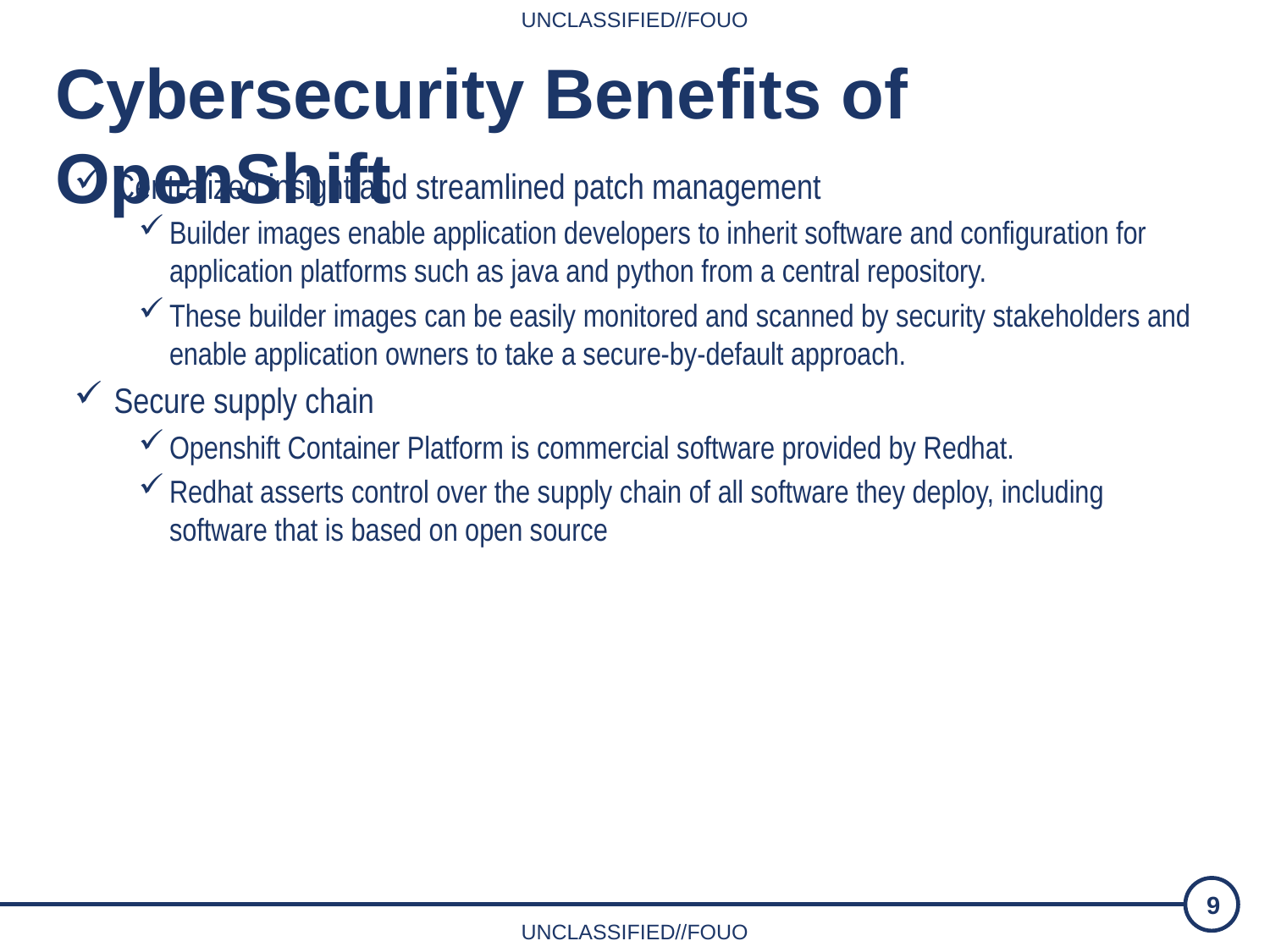

Cybersecurity Benefits of OpenShift
Centralized insight and streamlined patch management
Builder images enable application developers to inherit software and configuration for application platforms such as java and python from a central repository.
These builder images can be easily monitored and scanned by security stakeholders and enable application owners to take a secure-by-default approach.
Secure supply chain
Openshift Container Platform is commercial software provided by Redhat.
Redhat asserts control over the supply chain of all software they deploy, including software that is based on open source

9